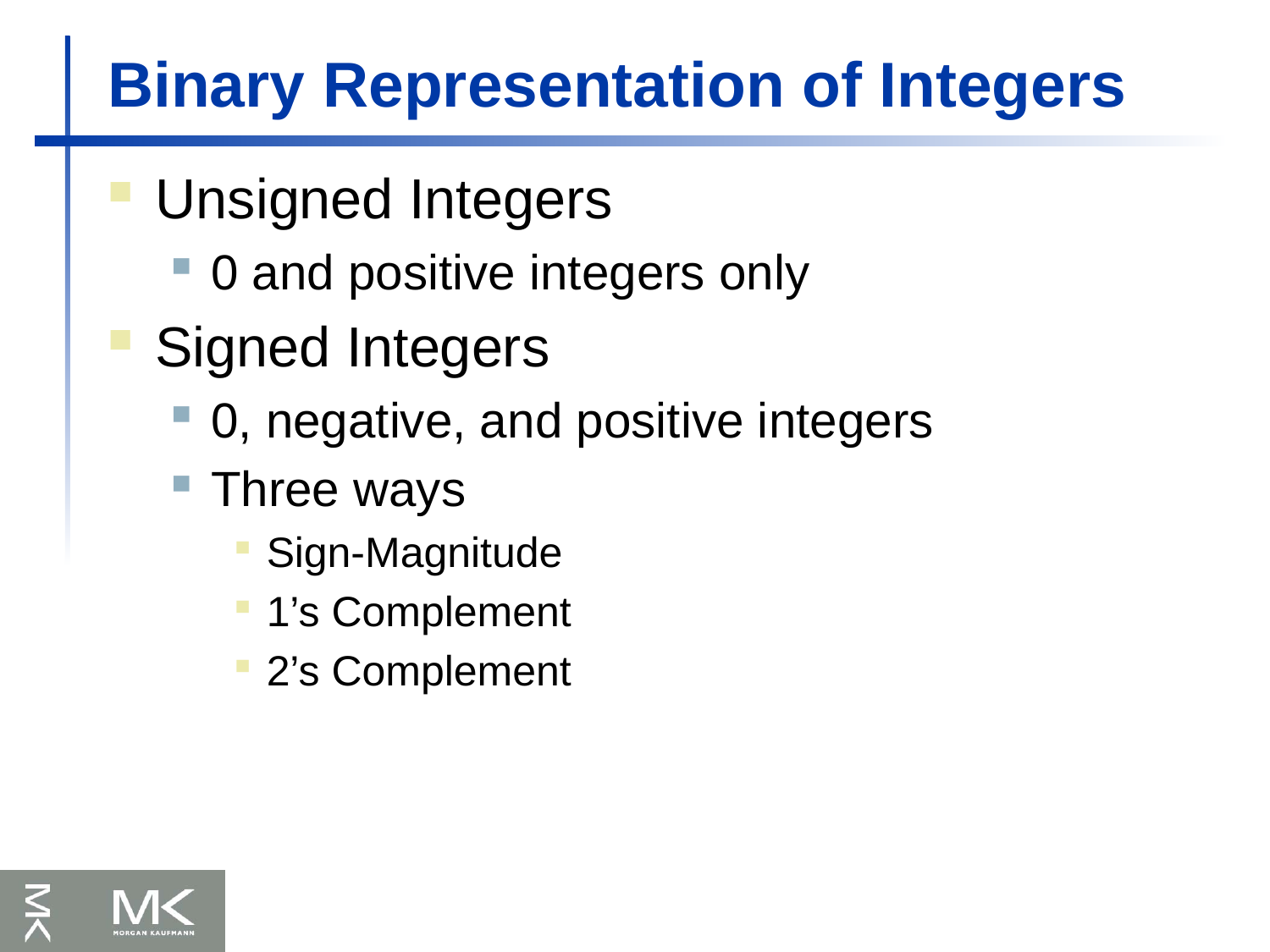

# Binary Representation of Integers
Unsigned Integers
0 and positive integers only
Signed Integers
0, negative, and positive integers
Three ways
Sign-Magnitude
1’s Complement
2’s Complement